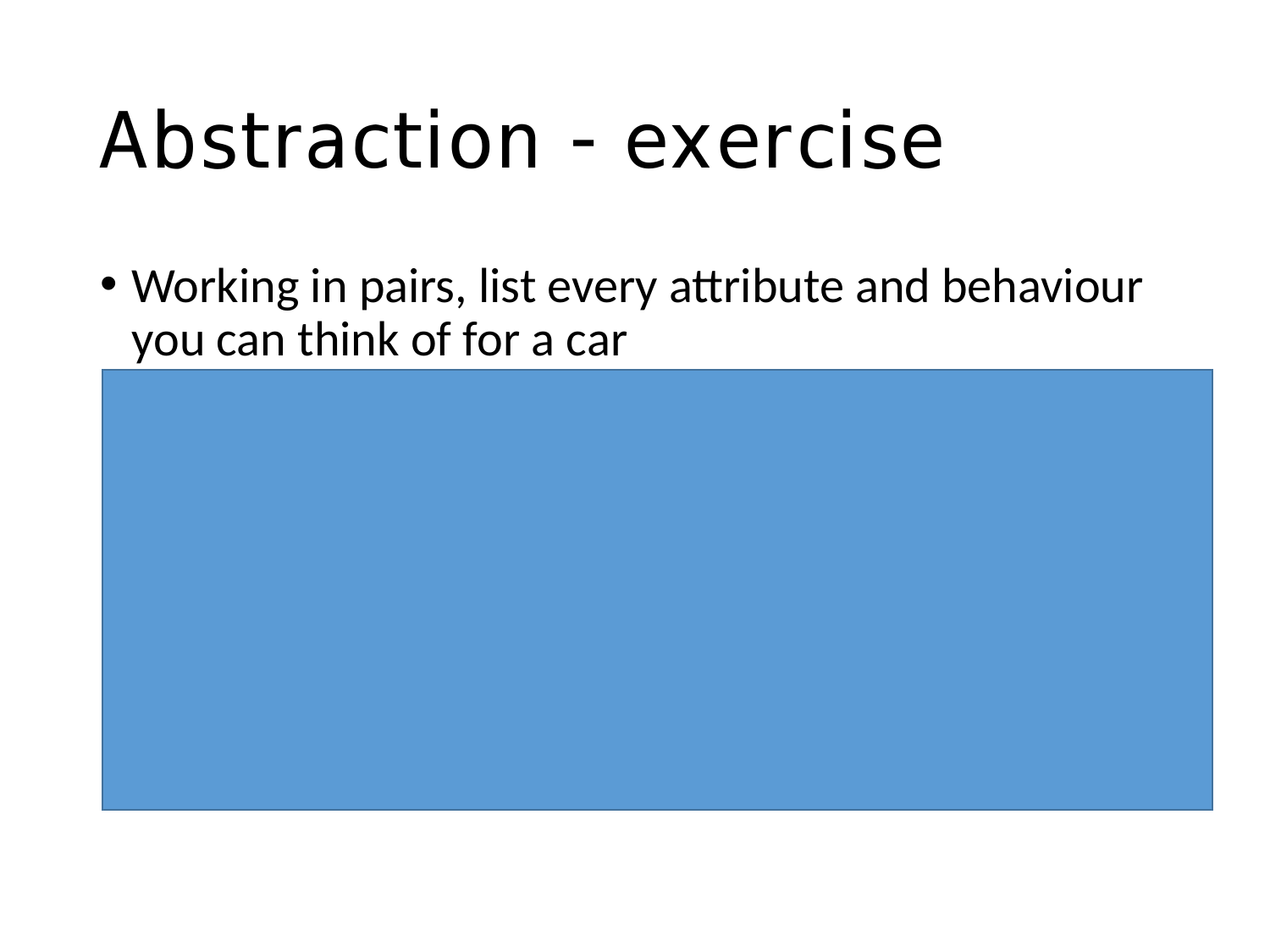

# Abstraction - exercise
Working in pairs, list every attribute and behaviour you can think of for a car
Make different versions of your list of attributes and behaviours for the following applications:
A repairs application for a garage
A sales system for a car rental company
A stock management system for a toyshop that sells model cars